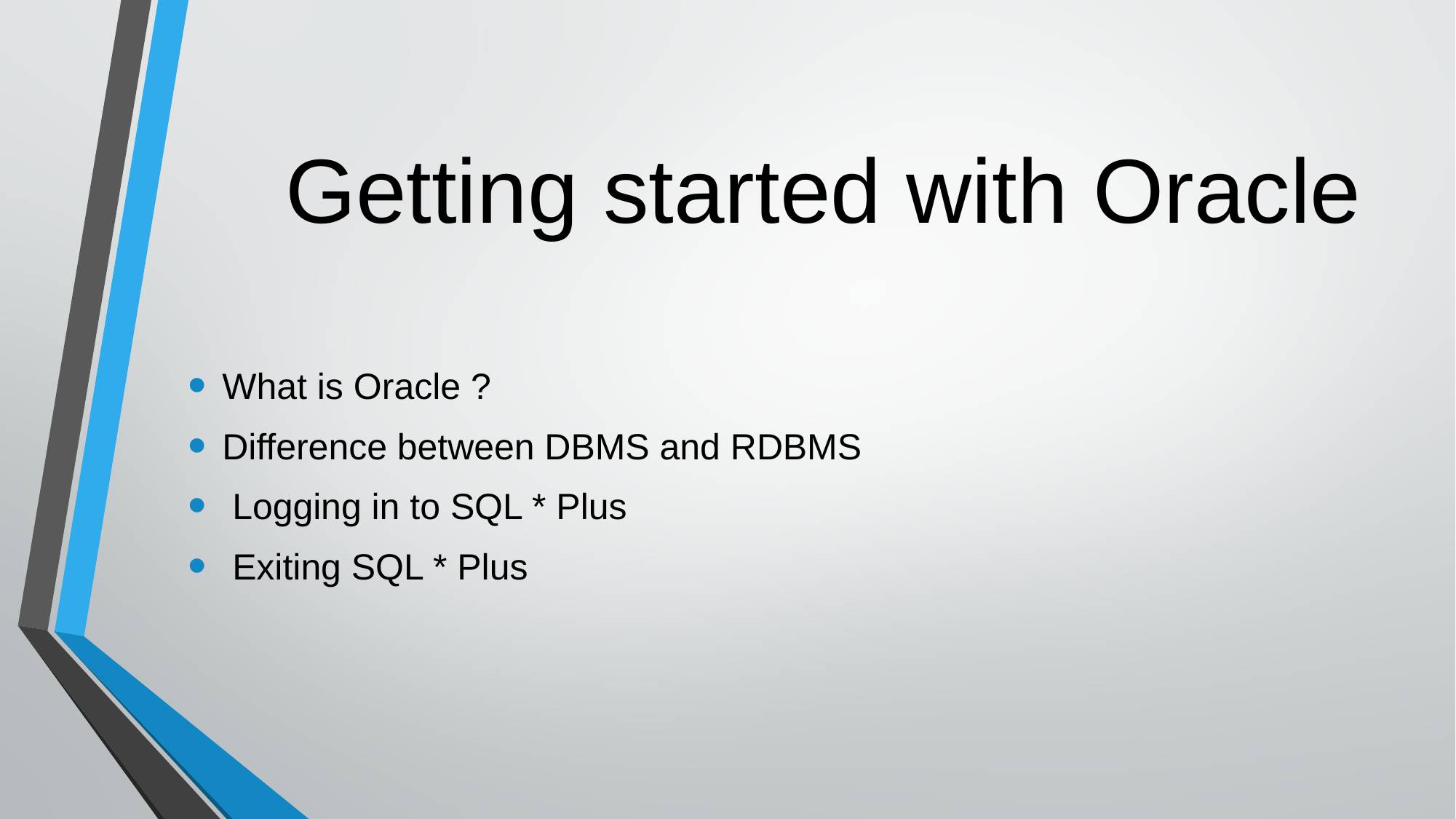

# Getting started with Oracle
What is Oracle ?
Difference between DBMS and RDBMS
 Logging in to SQL * Plus
 Exiting SQL * Plus